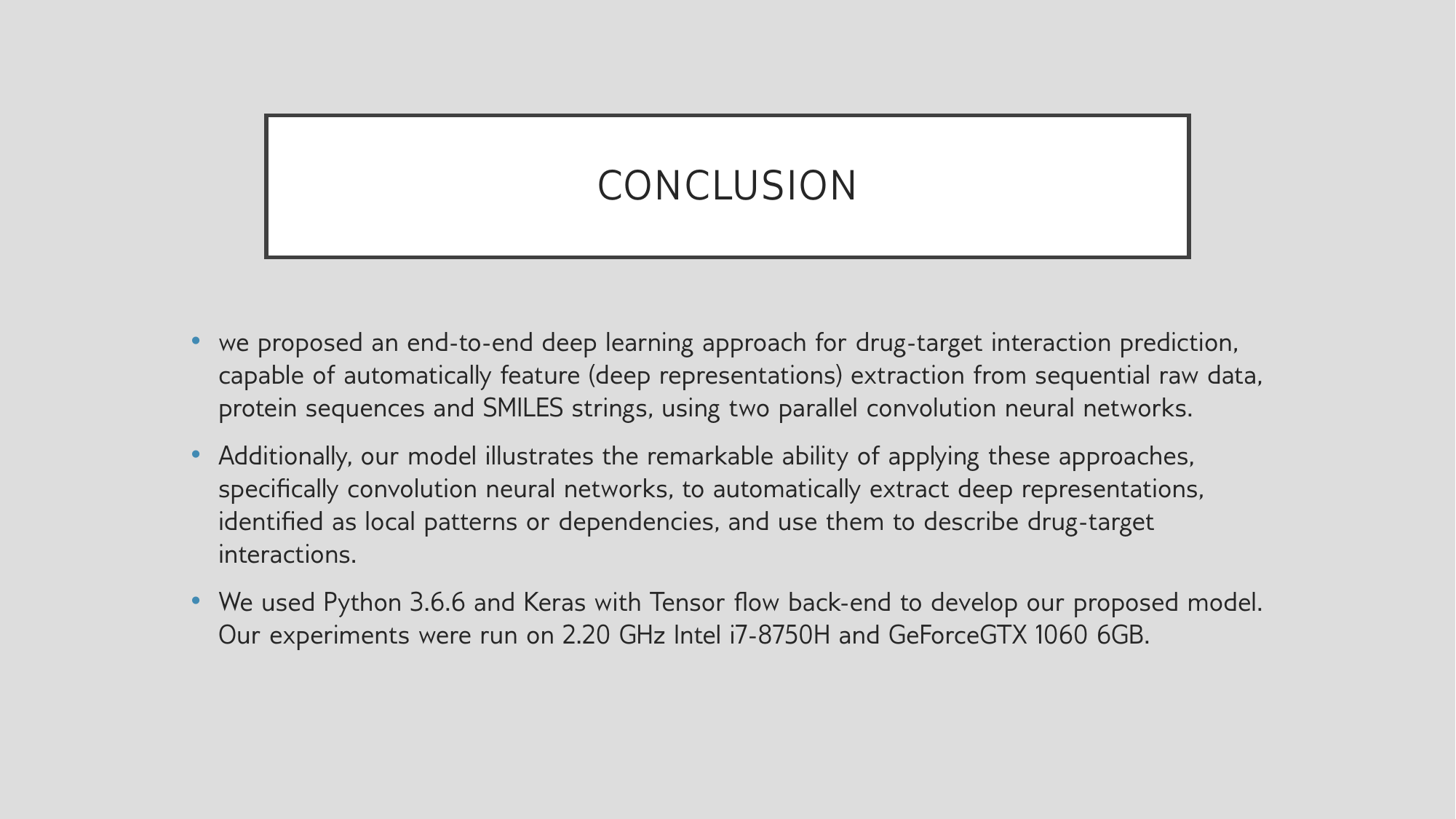

# Conclusion
we proposed an end-to-end deep learning approach for drug-target interaction prediction, capable of automatically feature (deep representations) extraction from sequential raw data, protein sequences and SMILES strings, using two parallel convolution neural networks.
Additionally, our model illustrates the remarkable ability of applying these approaches, specifically convolution neural networks, to automatically extract deep representations, identified as local patterns or dependencies, and use them to describe drug-target interactions.
We used Python 3.6.6 and Keras with Tensor flow back-end to develop our proposed model. Our experiments were run on 2.20 GHz Intel i7-8750H and GeForceGTX 1060 6GB.